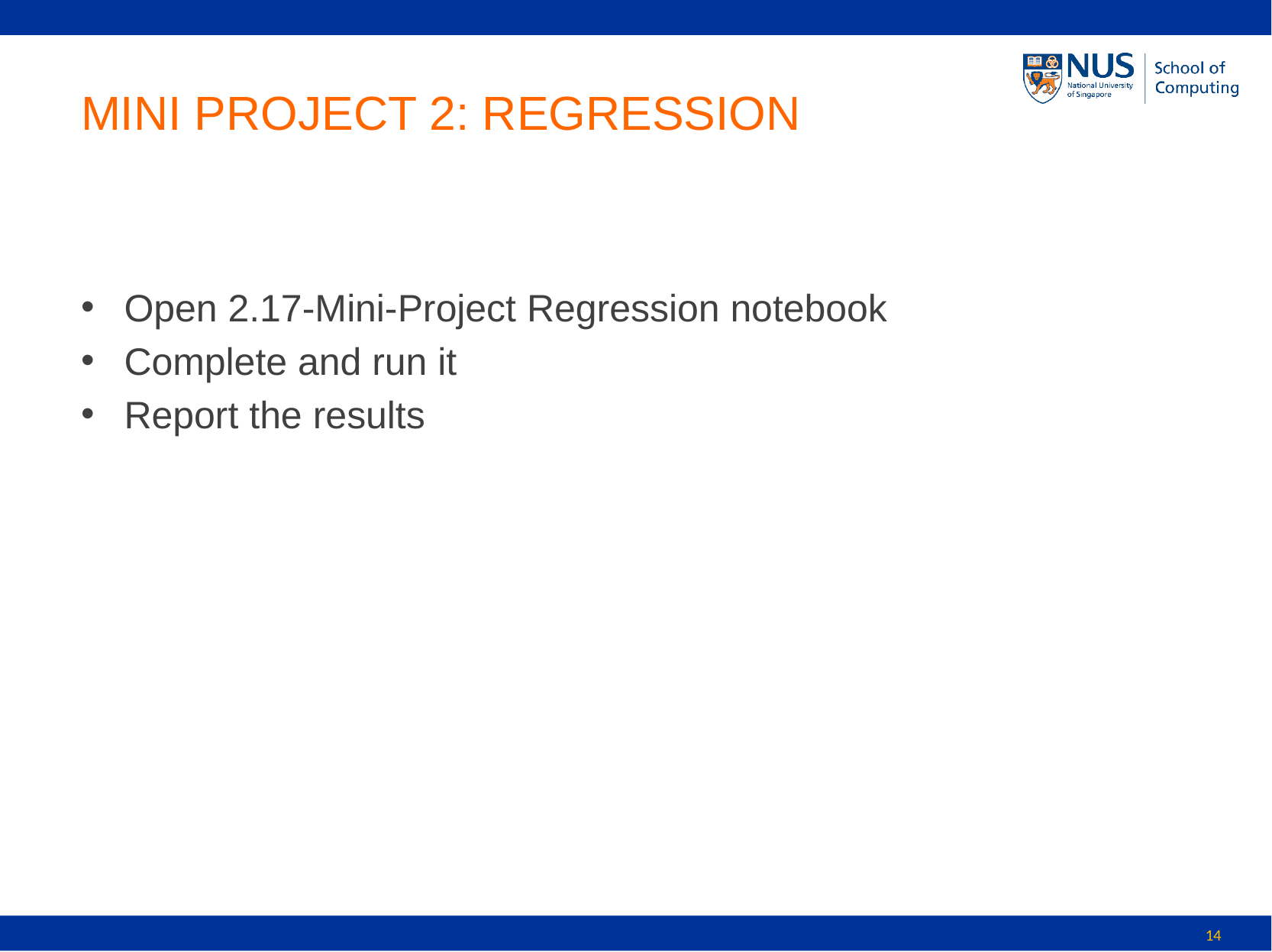

Mini Project 2: Regression
Open 2.17-Mini-Project Regression notebook
Complete and run it
Report the results

14